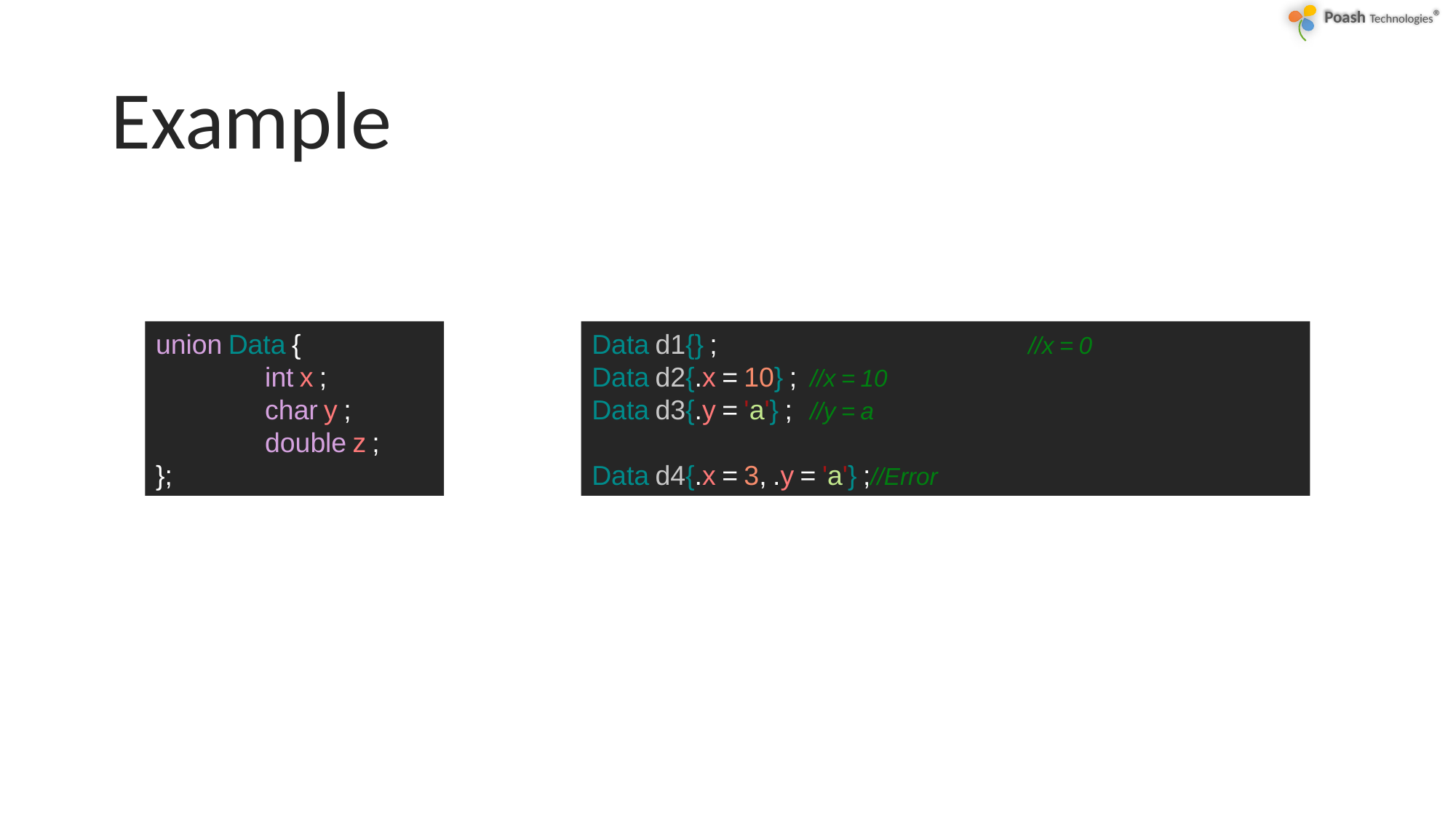

# Example
union Data {
	int x ;
	char y ;
	double z ;
};
Data d1{} ;			//x = 0
Data d2{.x = 10} ;	//x = 10
Data d3{.y = 'a'} ;	//y = a

Data d4{.x = 3, .y = 'a'} ;//Error